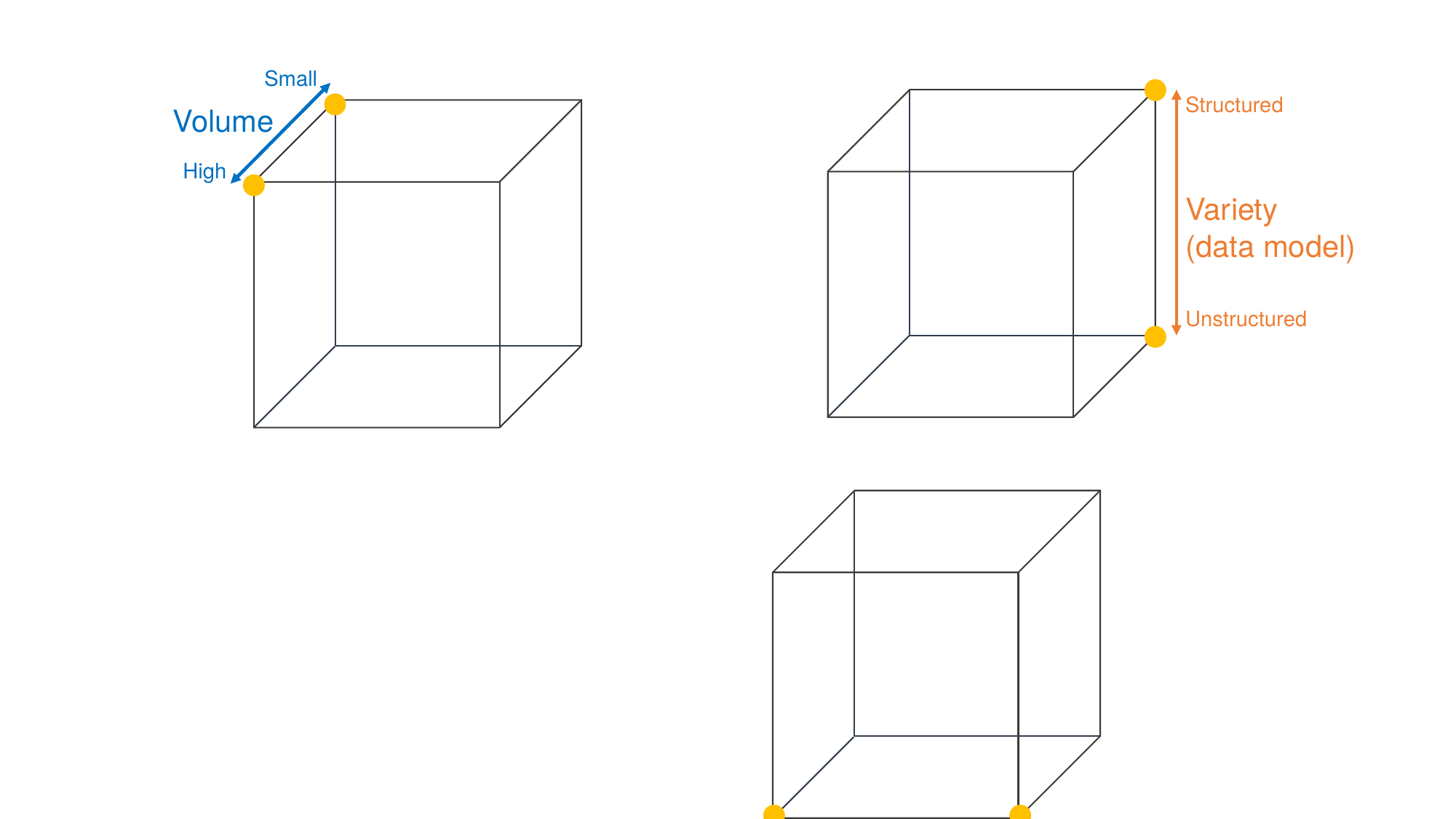

Small

Structured

Volume
High

Variety
(data model)
Unstructured

Velocity
(latency)
High
(pull)
Low
(push)